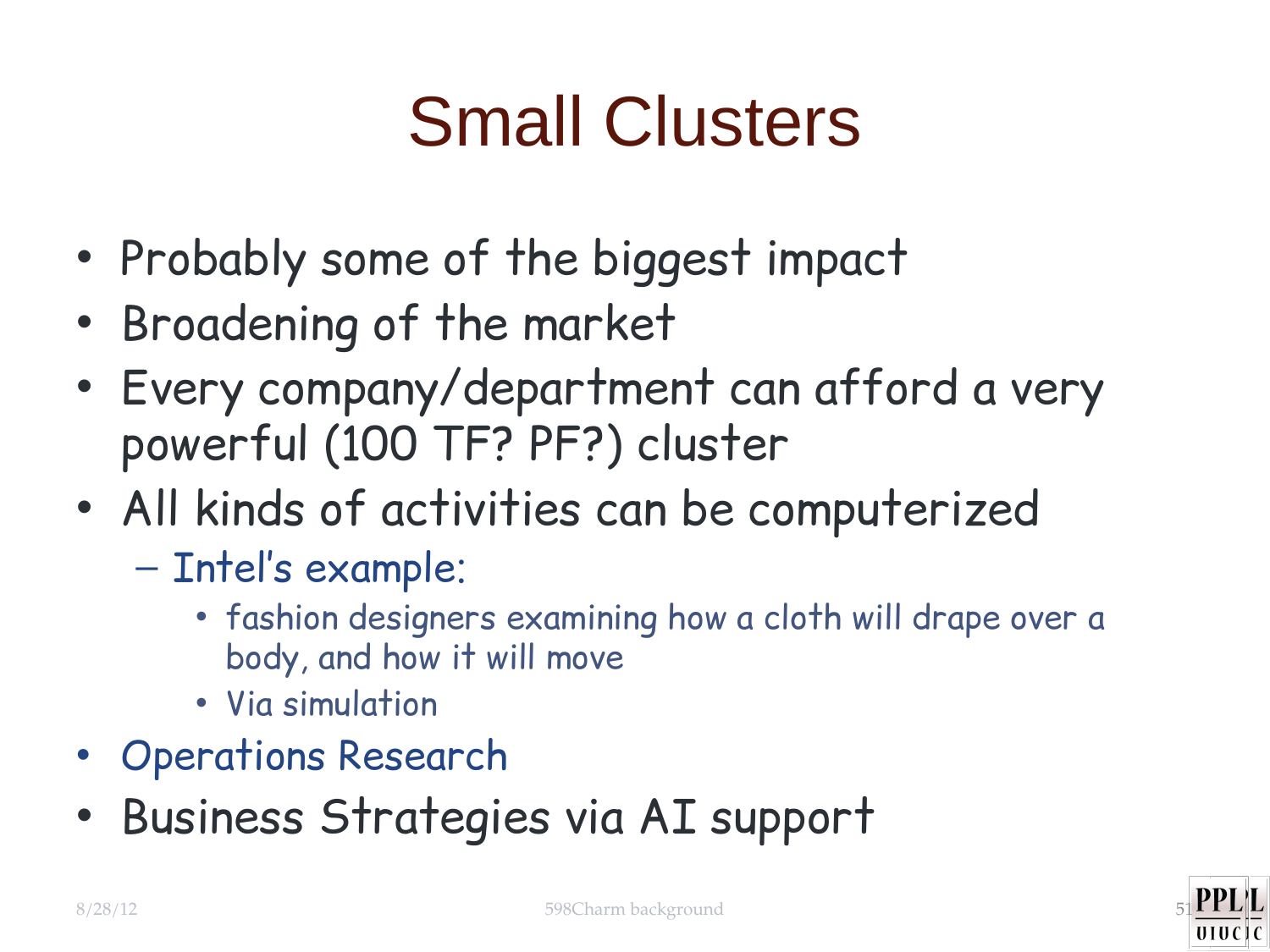

# Small Clusters
Probably some of the biggest impact
Broadening of the market
Every company/department can afford a very powerful (100 TF? PF?) cluster
All kinds of activities can be computerized
Intel’s example:
fashion designers examining how a cloth will drape over a body, and how it will move
Via simulation
Operations Research
Business Strategies via AI support

8/28/12
598Charm background
51